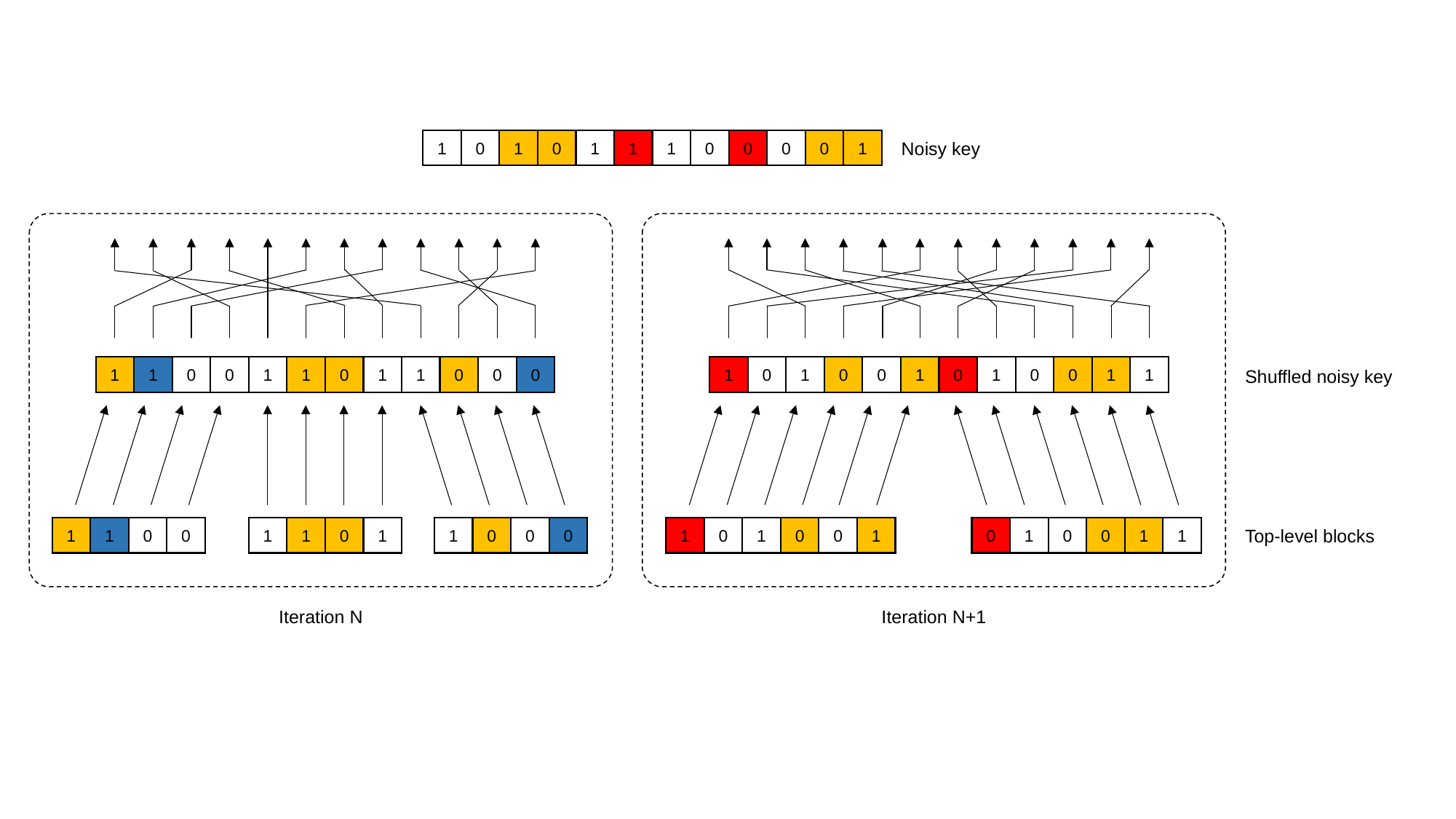

Noisy key
1
0
1
0
1
1
1
0
0
0
0
1

Shuffled noisy key
1
1
0
0
1
1
0
1
1
0
0
0
1
0
1
0
0
1
0
1
0
0
1
1
Top-level blocks
1
1
0
0
1
1
0
1
1
0
0
0
1
0
1
0
0
1
0
1
0
0
1
1
Iteration N
Iteration N+1